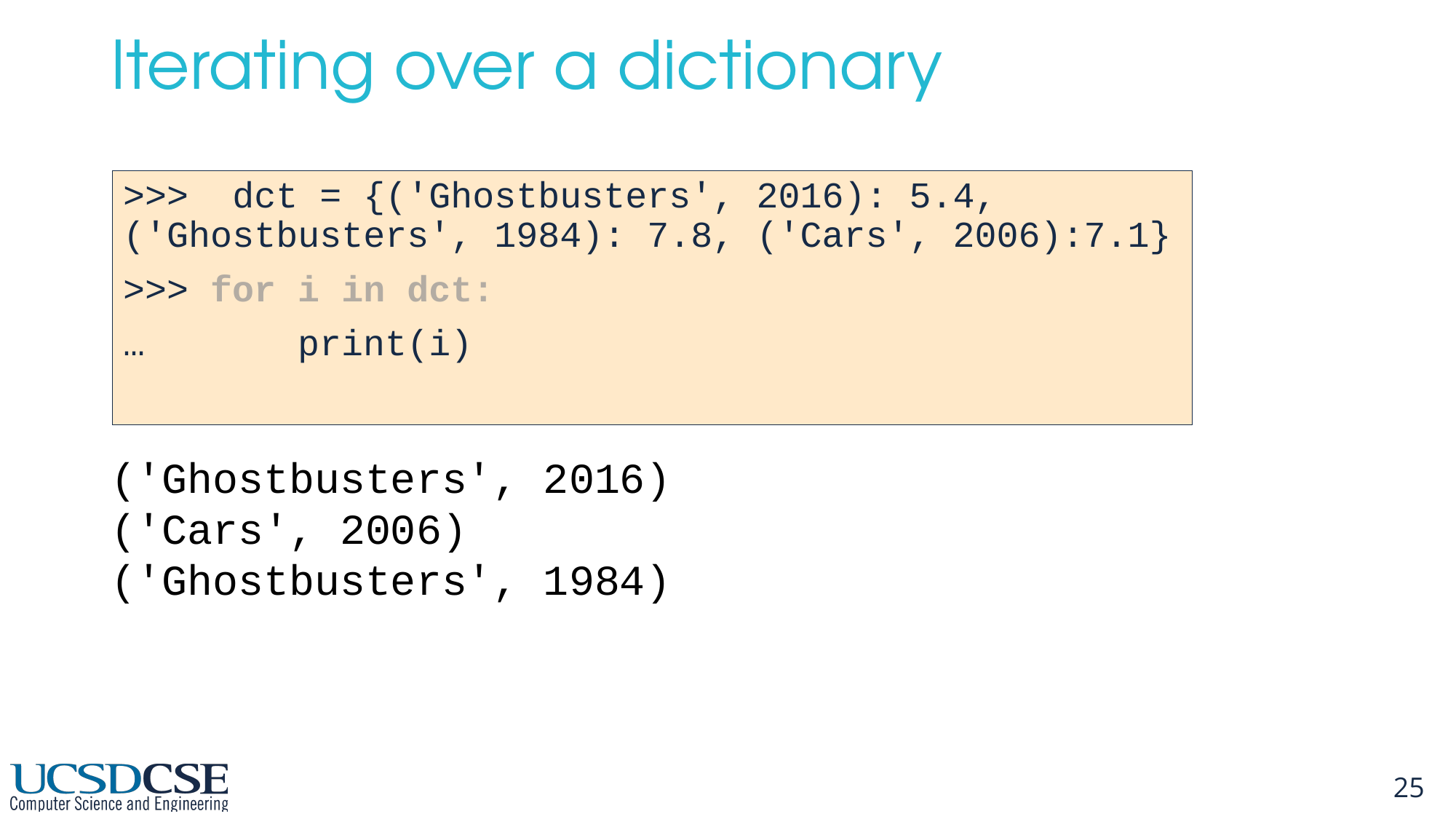

Iterating over a dictionary
>>>  dct = {('Ghostbusters', 2016): 5.4, ('Ghostbusters', 1984): 7.8, ('Cars', 2006):7.1}
>>> for i in dct:
…	   print(i)

('Ghostbusters', 2016)
('Cars', 2006)
('Ghostbusters', 1984)